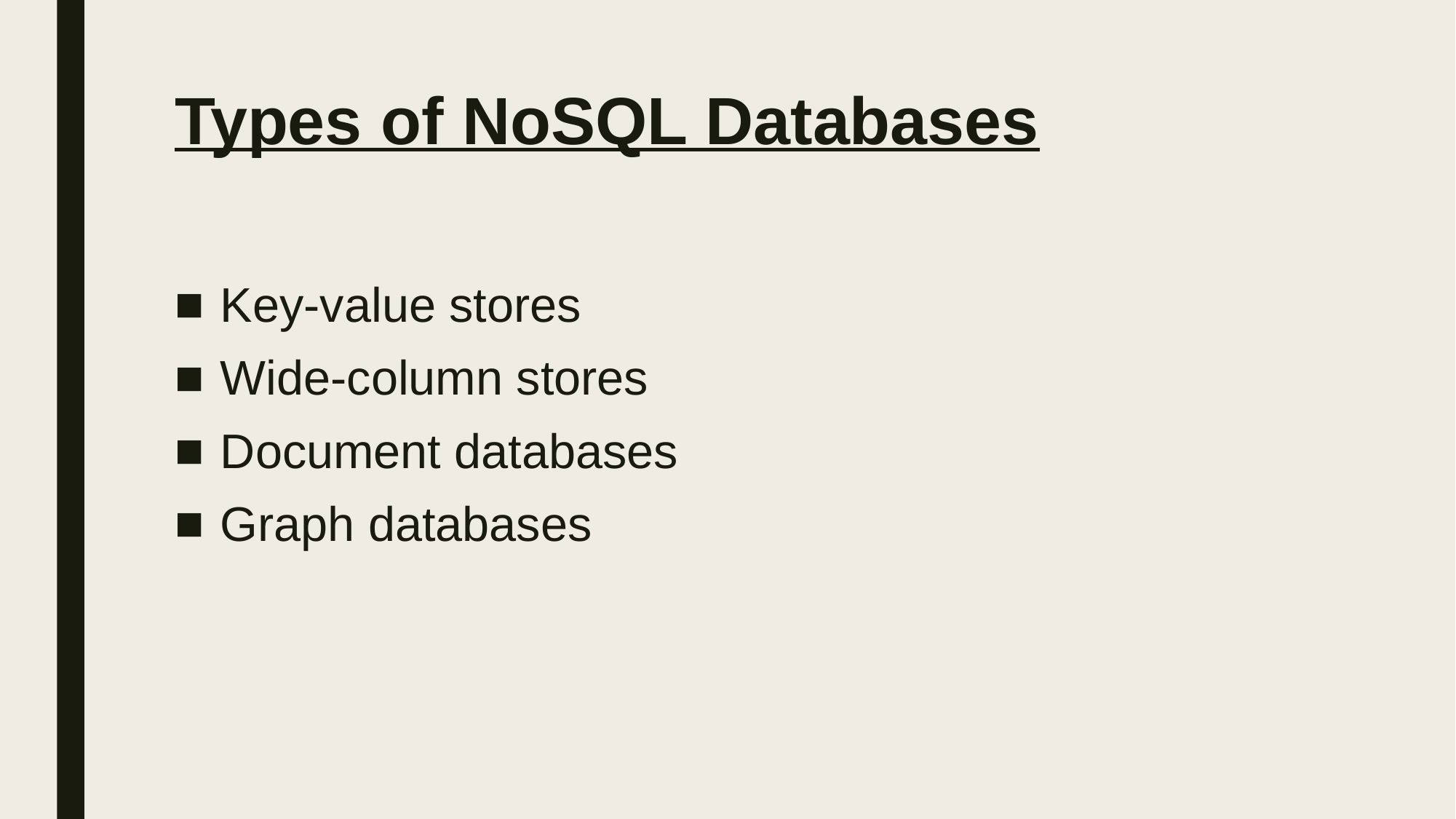

# Types of NoSQL Databases
Key-value stores
Wide-column stores
Document databases
Graph databases